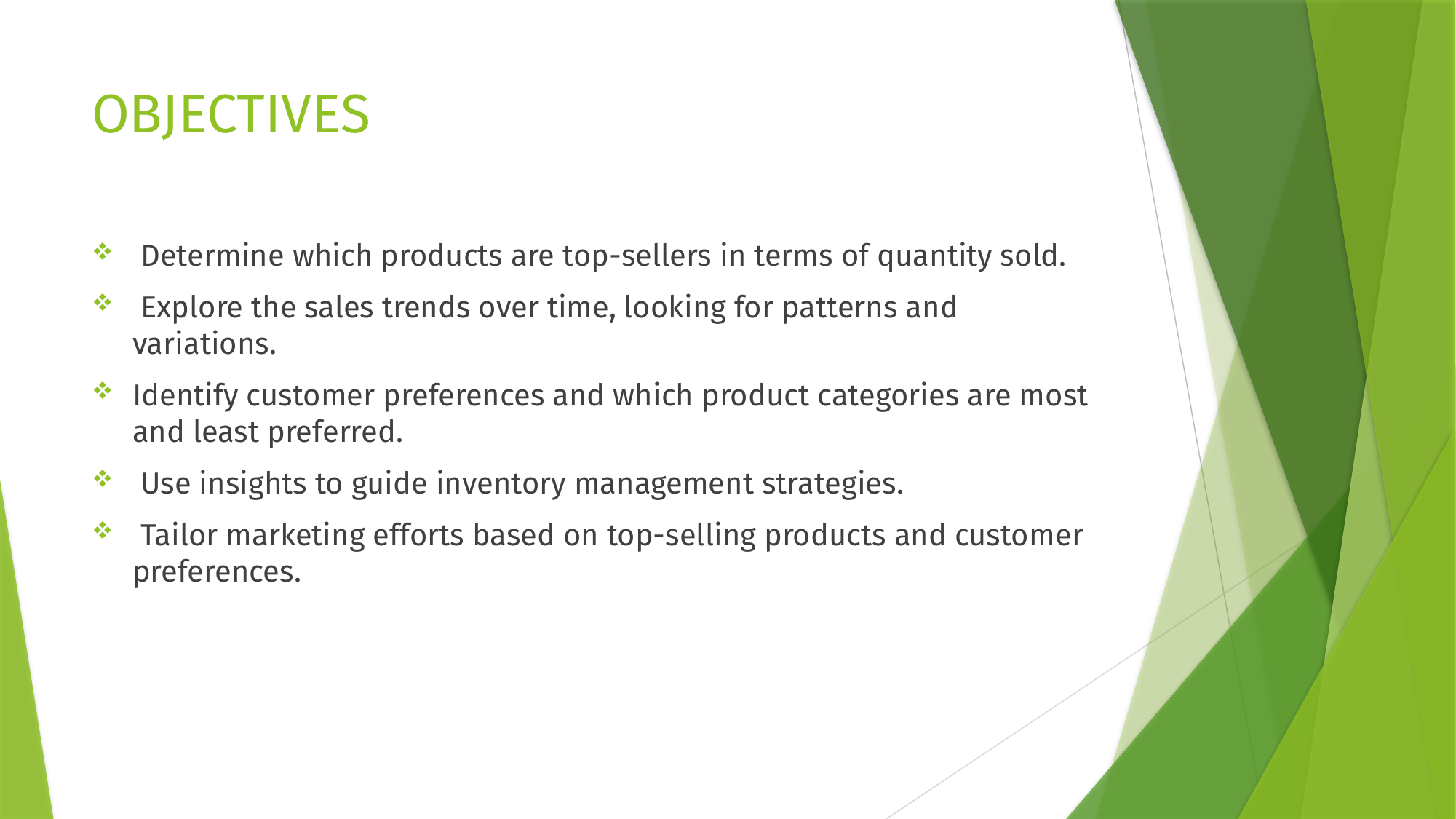

# OBJECTIVES
 Determine which products are top-sellers in terms of quantity sold.
 Explore the sales trends over time, looking for patterns and variations.
Identify customer preferences and which product categories are most and least preferred.
 Use insights to guide inventory management strategies.
 Tailor marketing efforts based on top-selling products and customer preferences.